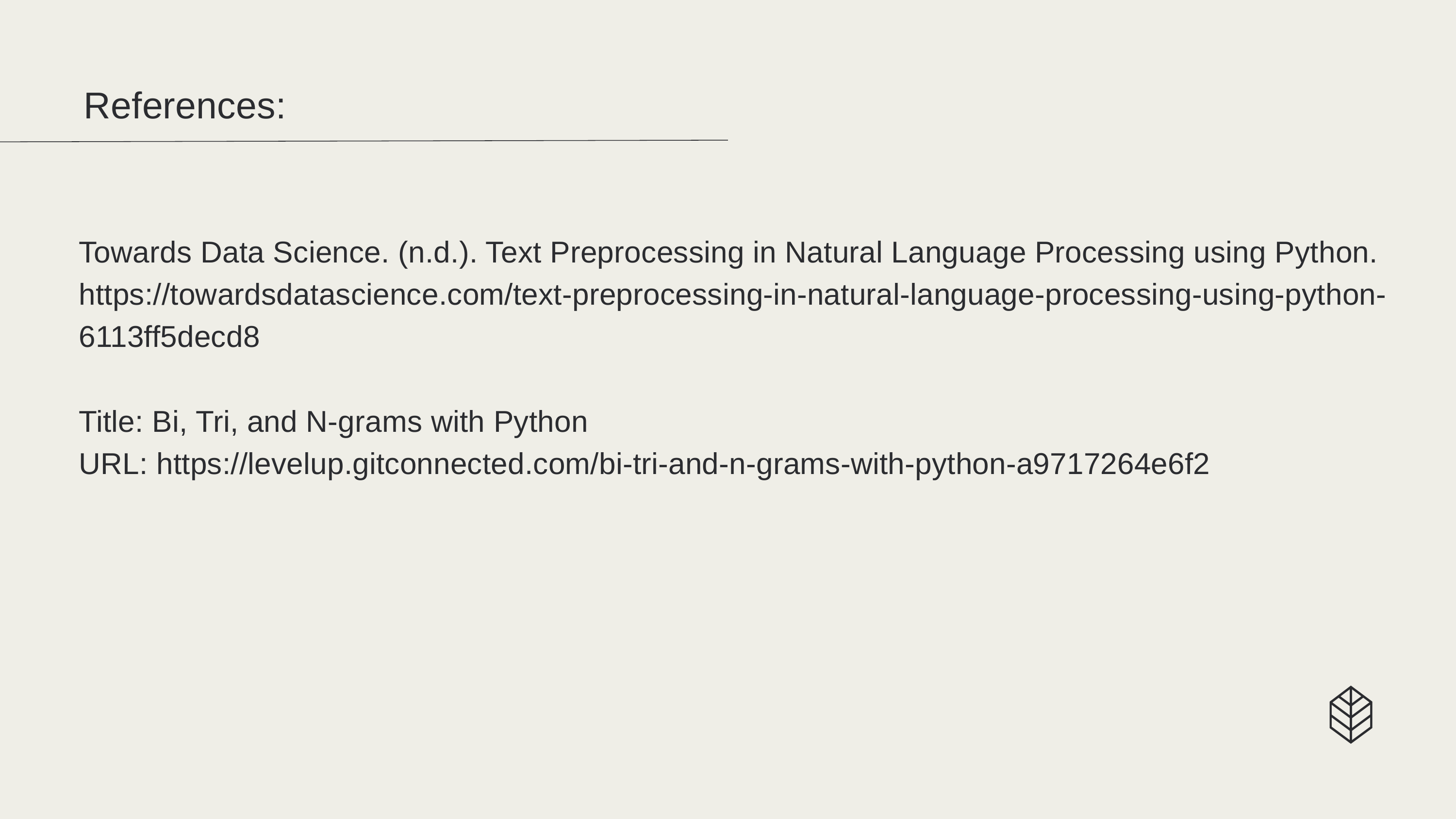

References:

Towards Data Science. (n.d.). Text Preprocessing in Natural Language Processing using Python. https://towardsdatascience.com/text-preprocessing-in-natural-language-processing-using-python-6113ff5decd8

Title: Bi, Tri, and N-grams with Python
URL: https://levelup.gitconnected.com/bi-tri-and-n-grams-with-python-a9717264e6f2